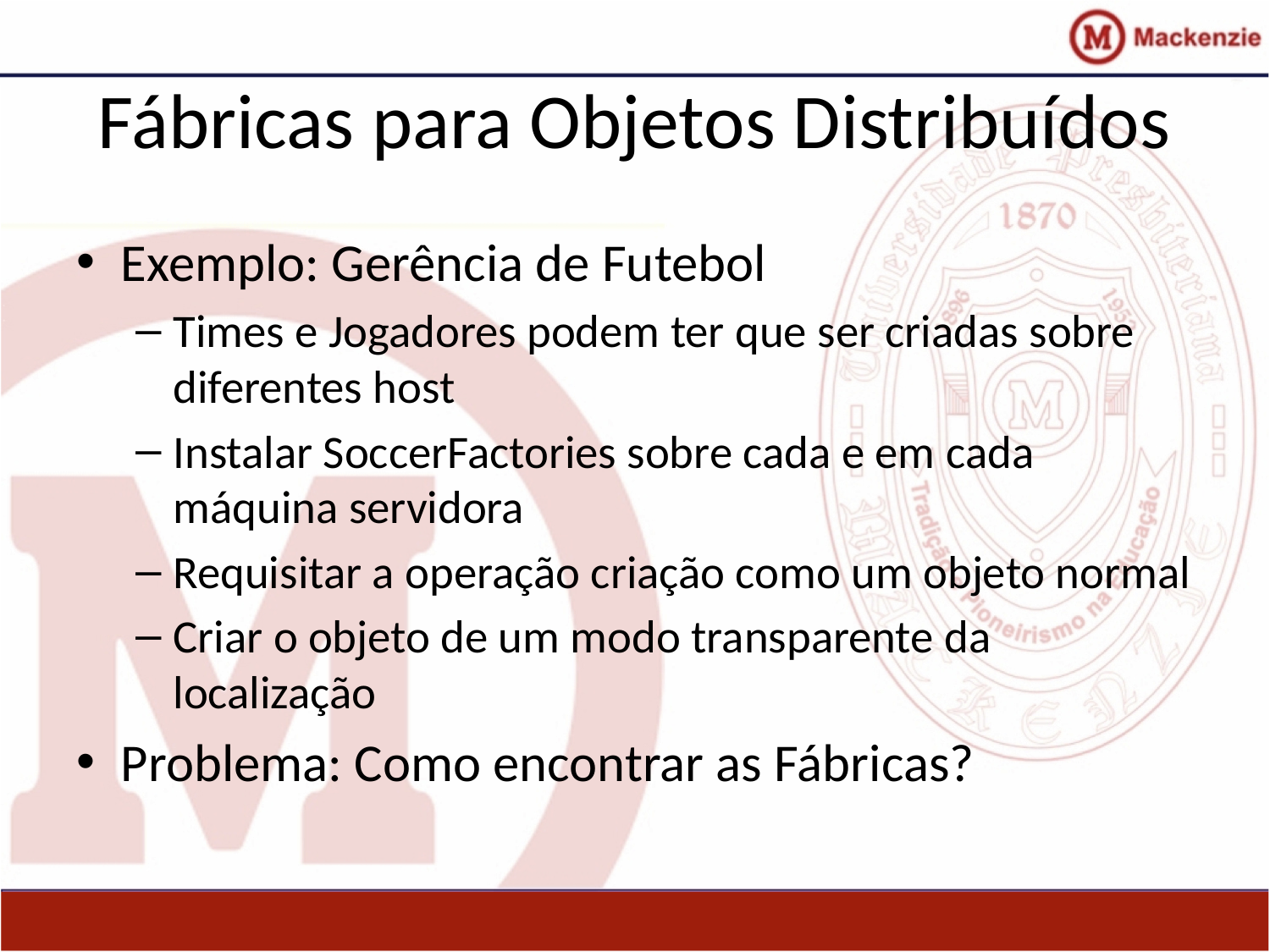

# Fábricas para Objetos Distribuídos
Exemplo: Gerência de Futebol
Times e Jogadores podem ter que ser criadas sobre diferentes host
Instalar SoccerFactories sobre cada e em cada máquina servidora
Requisitar a operação criação como um objeto normal
Criar o objeto de um modo transparente da localização
Problema: Como encontrar as Fábricas?